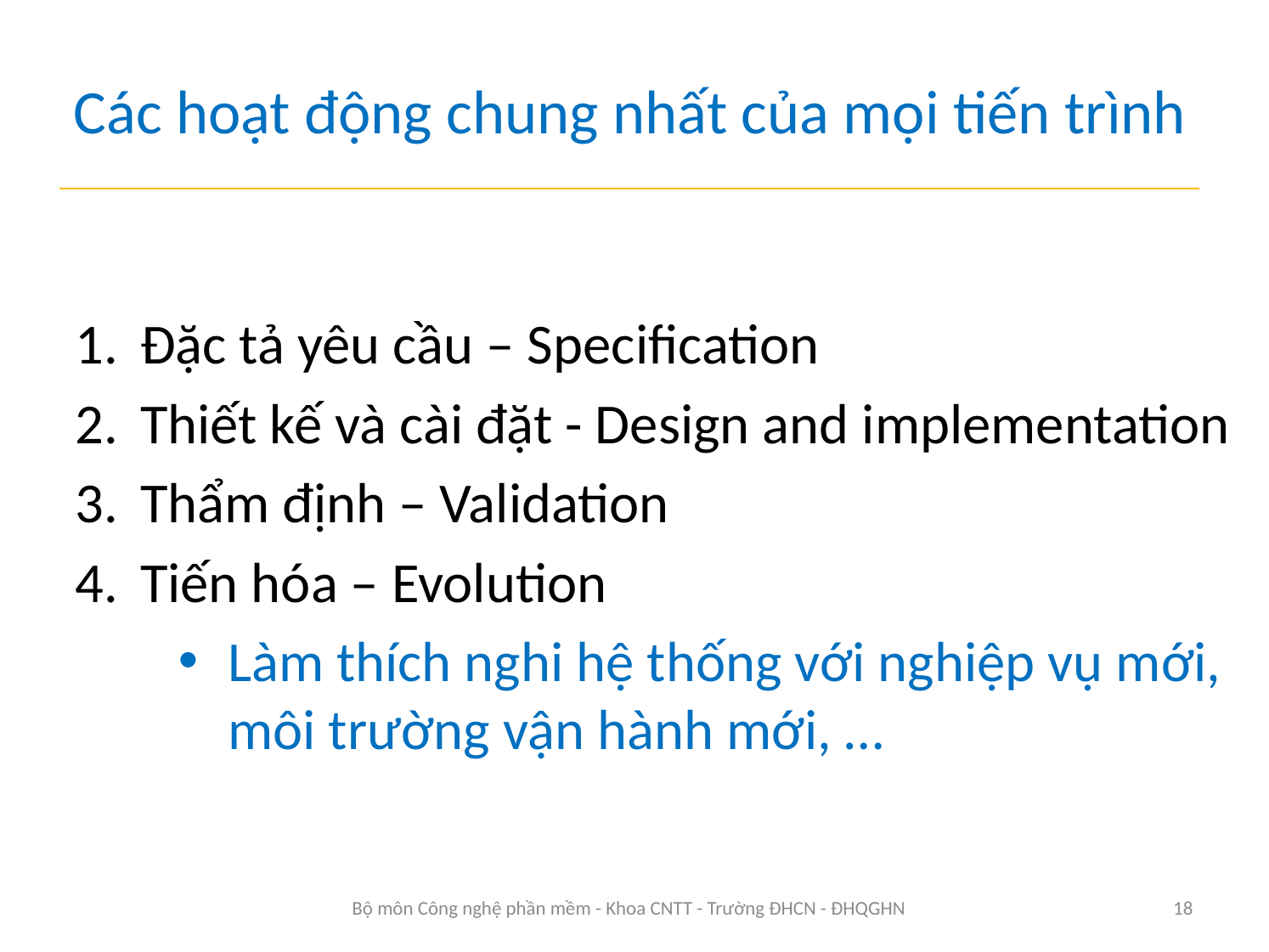

# Các hoạt động chung nhất của mọi tiến trình

Đặc tả yêu cầu – Specification
Thiết kế và cài đặt - Design and implementation
Thẩm định – Validation
Tiến hóa – Evolution
Làm thích nghi hệ thống với nghiệp vụ mới, môi trường vận hành mới, …
Bộ môn Công nghệ phần mềm - Khoa CNTT - Trường ĐHCN - ĐHQGHN
18